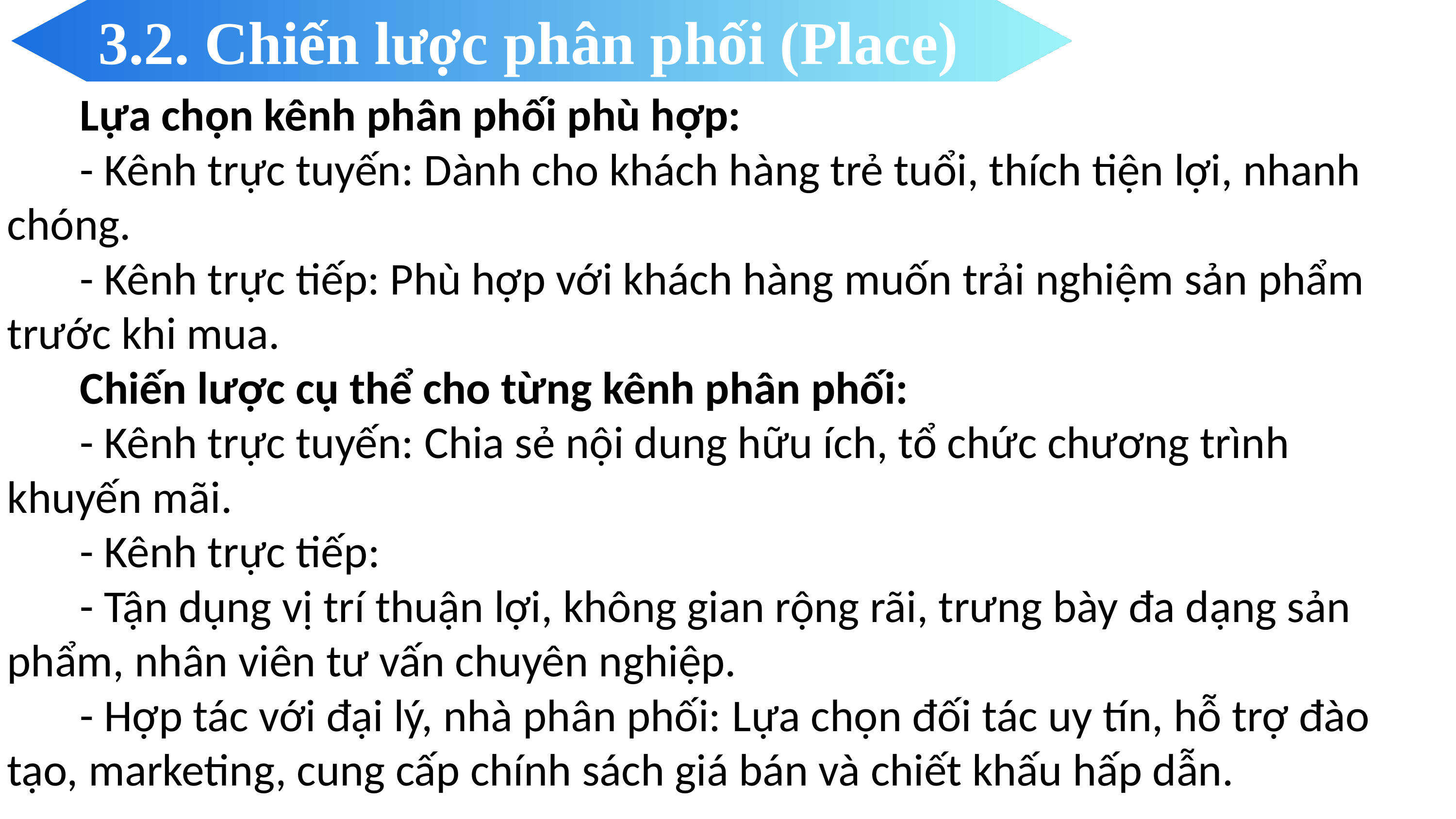

3.2. Chiến lược phân phối (Place)
	Lựa chọn kênh phân phối phù hợp:
	- Kênh trực tuyến: Dành cho khách hàng trẻ tuổi, thích tiện lợi, nhanh chóng.
	- Kênh trực tiếp: Phù hợp với khách hàng muốn trải nghiệm sản phẩm trước khi mua.
 	Chiến lược cụ thể cho từng kênh phân phối:
	- Kênh trực tuyến: Chia sẻ nội dung hữu ích, tổ chức chương trình khuyến mãi.
 	- Kênh trực tiếp:
 	- Tận dụng vị trí thuận lợi, không gian rộng rãi, trưng bày đa dạng sản phẩm, nhân viên tư vấn chuyên nghiệp.
	- Hợp tác với đại lý, nhà phân phối: Lựa chọn đối tác uy tín, hỗ trợ đào tạo, marketing, cung cấp chính sách giá bán và chiết khấu hấp dẫn.